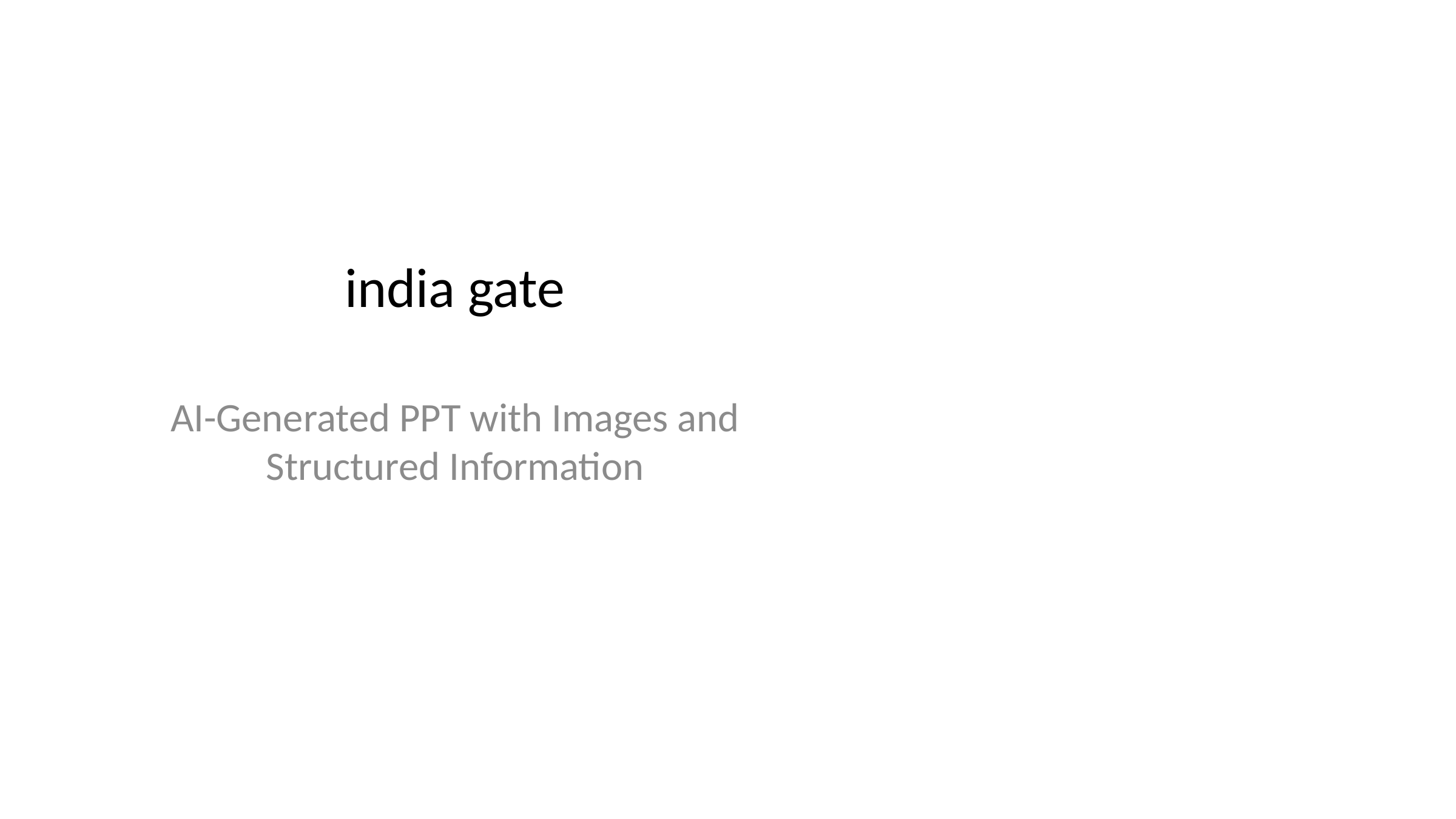

# india gate
AI-Generated PPT with Images and Structured Information